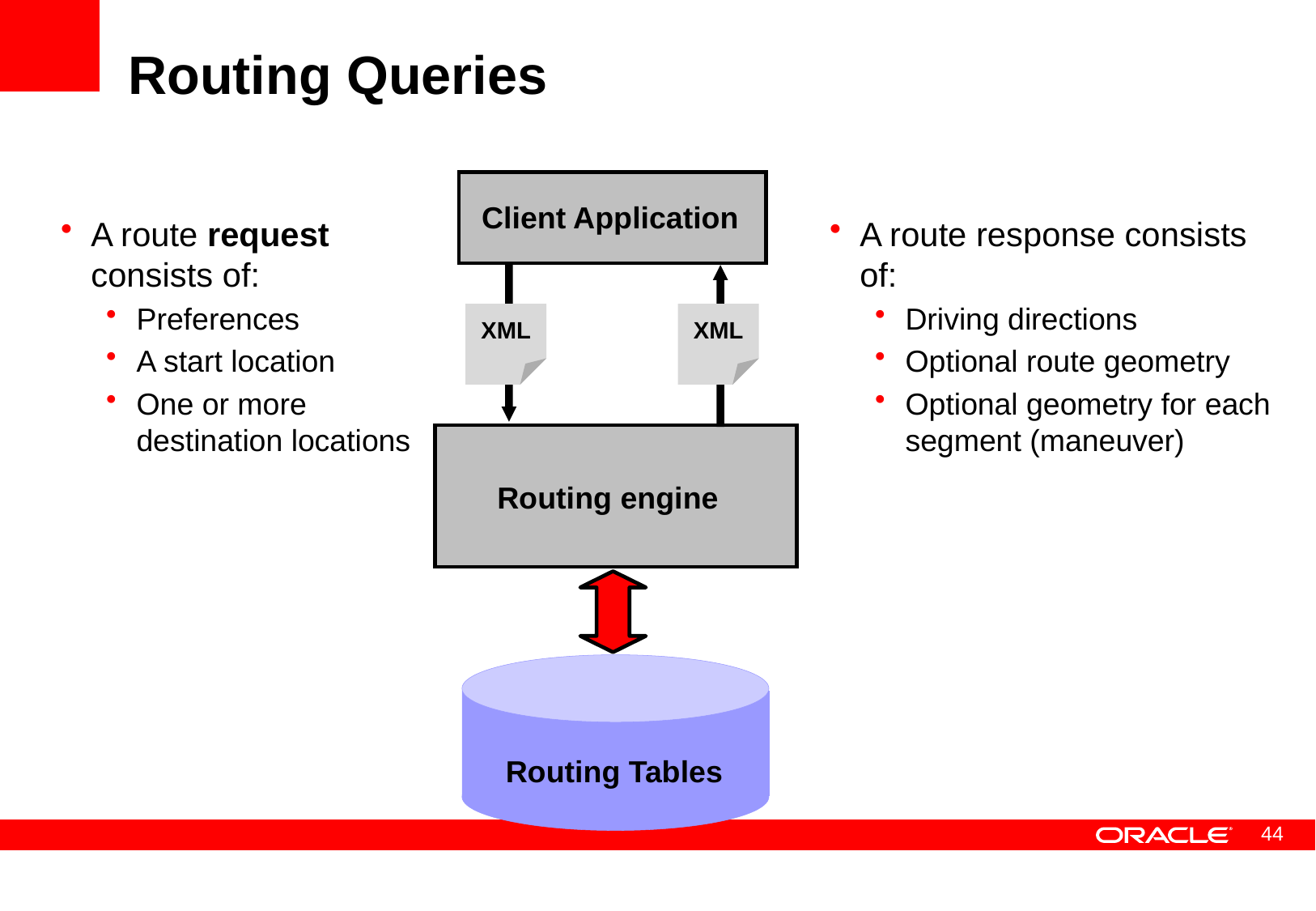

# Routing Queries

Client Application
A route request consists of:
Preferences
A start location
One or more destination locations

A route response consists of:
Driving directions
Optional route geometry
Optional geometry for each segment (maneuver)

XML
XML

Routing engine

Routing Tables